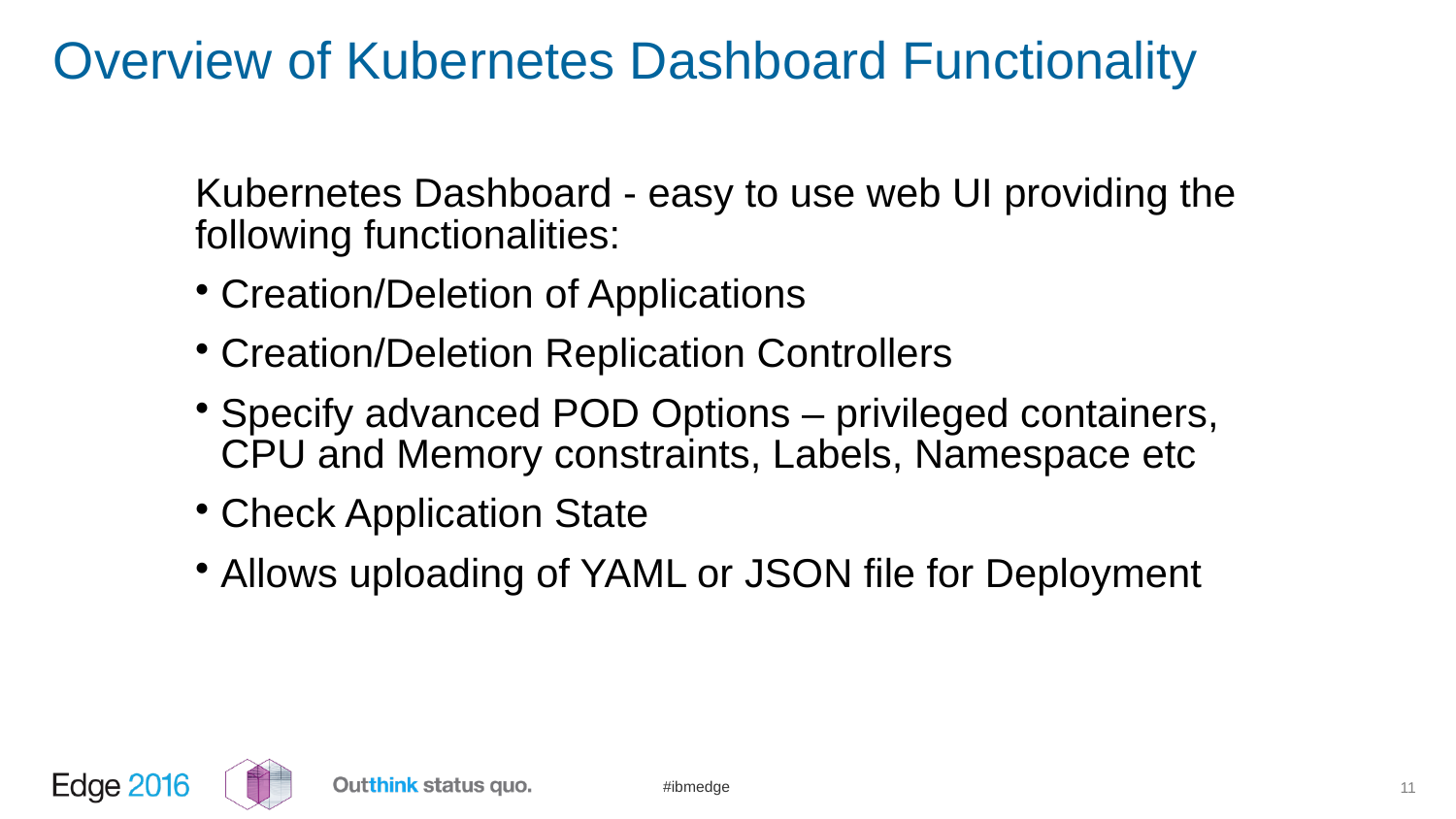

# Overview of Kubernetes Dashboard Functionality

Kubernetes Dashboard - easy to use web UI providing the following functionalities:
Creation/Deletion of Applications
Creation/Deletion Replication Controllers
Specify advanced POD Options – privileged containers, CPU and Memory constraints, Labels, Namespace etc
Check Application State
Allows uploading of YAML or JSON file for Deployment
11